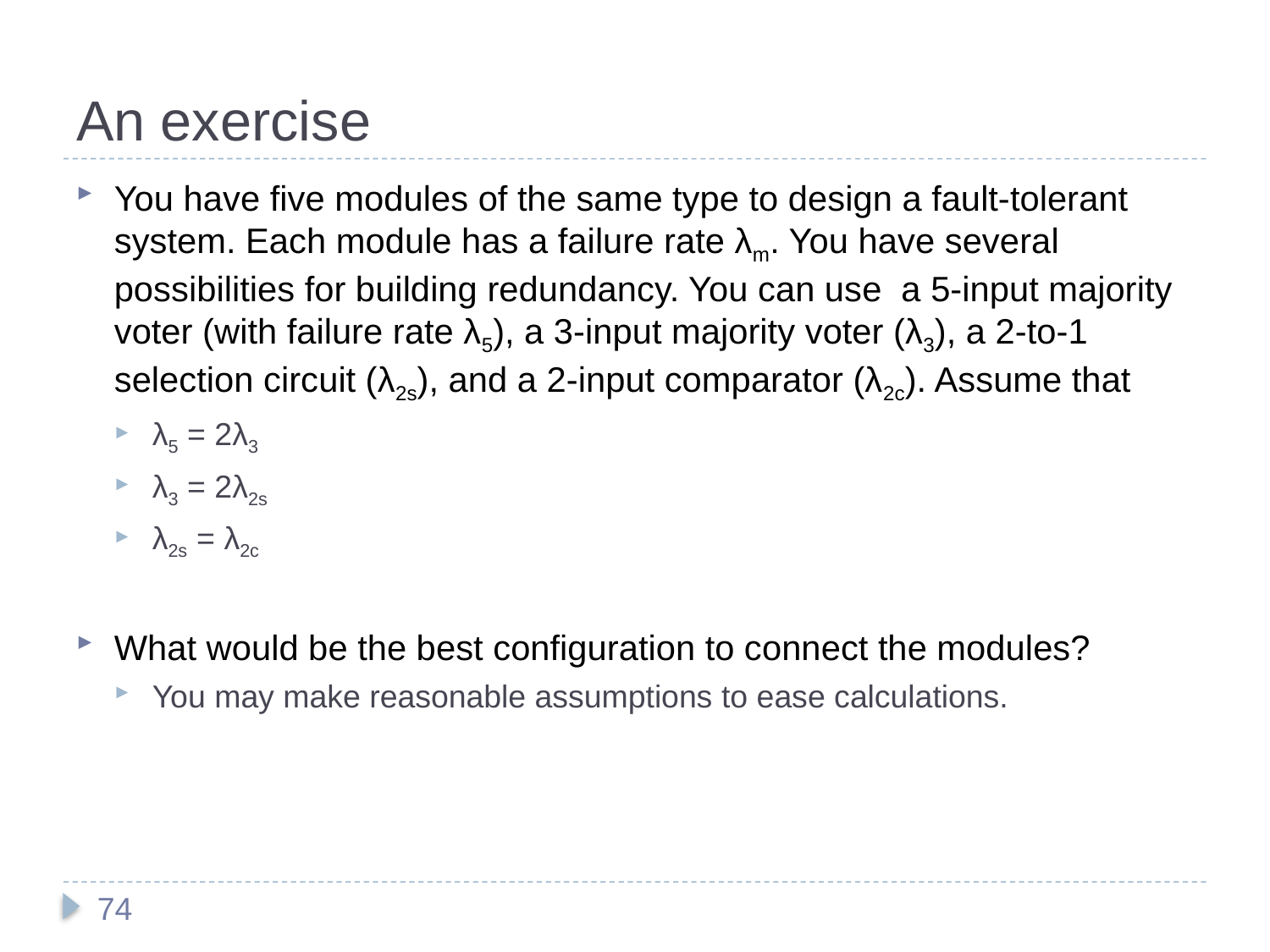

# An exercise
You have five modules of the same type to design a fault-tolerant system. Each module has a failure rate λm. You have several possibilities for building redundancy. You can use  a 5-input majority voter (with failure rate λ5), a 3-input majority voter (λ3), a 2-to-1 selection circuit (λ2s), and a 2-input comparator (λ2c). Assume that
λ5 = 2λ3
λ3 = 2λ2s
λ2s = λ2c

What would be the best configuration to connect the modules?
You may make reasonable assumptions to ease calculations.
74